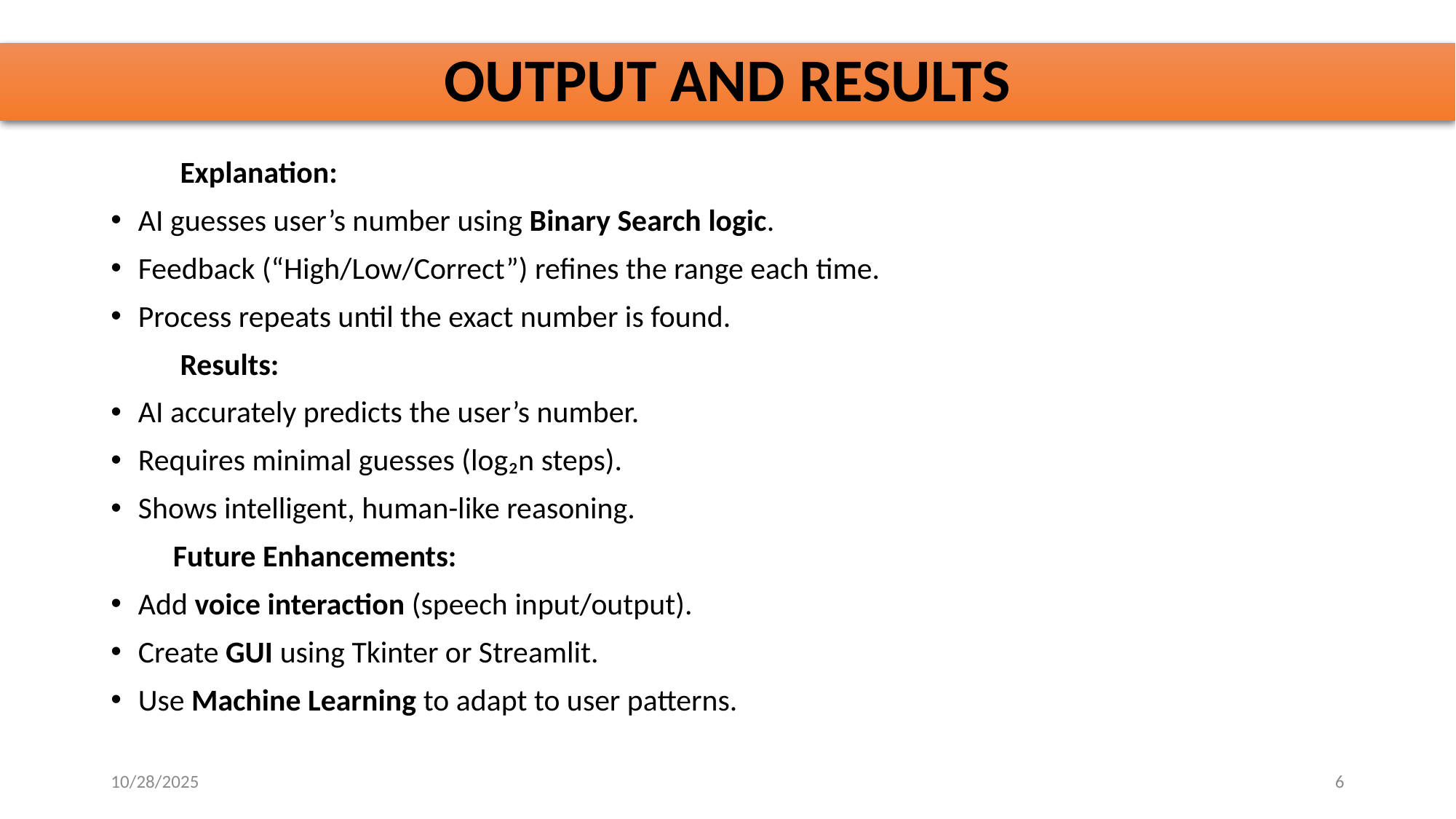

# OUTPUT AND RESULTS
          Explanation:
AI guesses user’s number using Binary Search logic.
Feedback (“High/Low/Correct”) refines the range each time.
Process repeats until the exact number is found.
          Results:
AI accurately predicts the user’s number.
Requires minimal guesses (log₂n steps).
Shows intelligent, human-like reasoning.
         Future Enhancements:
Add voice interaction (speech input/output).
Create GUI using Tkinter or Streamlit.
Use Machine Learning to adapt to user patterns.

10/28/2025
6